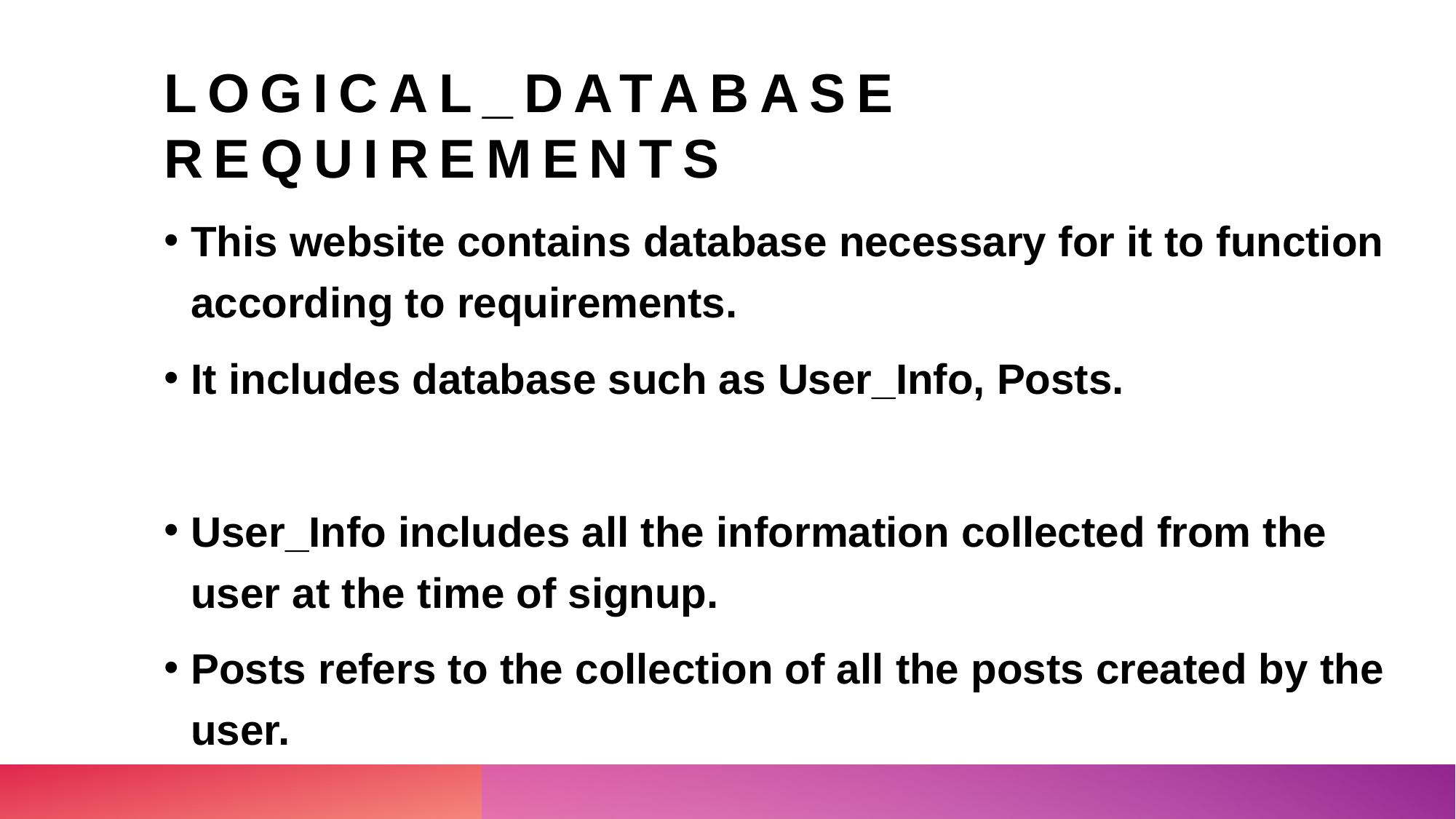

# Logical_Database Requirements
This website contains database necessary for it to function according to requirements.
It includes database such as User_Info, Posts.

User_Info includes all the information collected from the user at the time of signup.
Posts refers to the collection of all the posts created by the user.